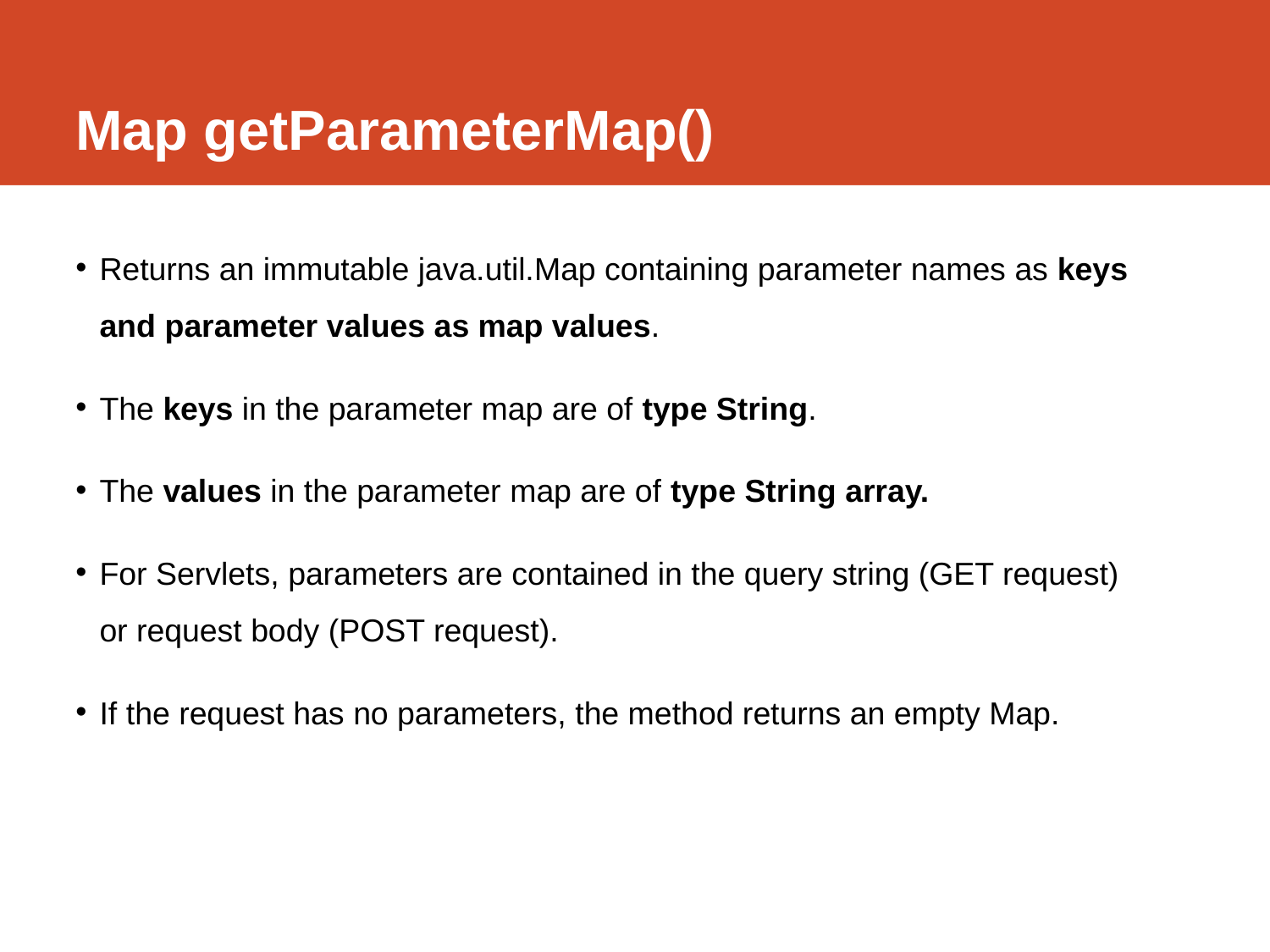

# Map getParameterMap()
Returns an immutable java.util.Map containing parameter names as keys and parameter values as map values.
The keys in the parameter map are of type String.
The values in the parameter map are of type String array.
For Servlets, parameters are contained in the query string (GET request) or request body (POST request).
If the request has no parameters, the method returns an empty Map.